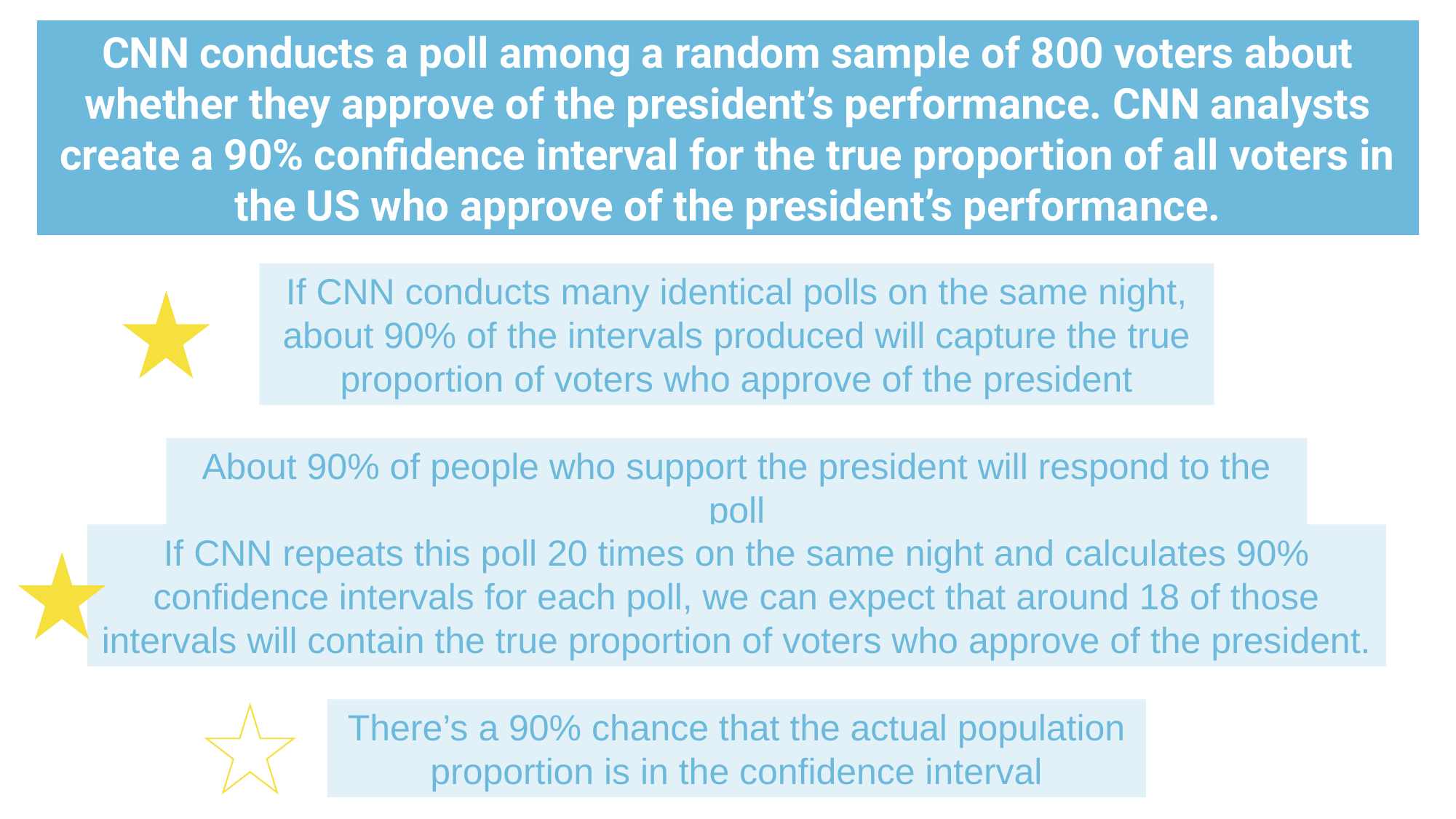

CNN conducts a poll among a random sample of 800 voters about whether they approve of the president’s performance. CNN analysts create a 90% confidence interval for the true proportion of all voters in the US who approve of the president’s performance.
If CNN conducts many identical polls on the same night, about 90% of the intervals produced will capture the true proportion of voters who approve of the president

About 90% of people who support the president will respond to the poll
If CNN repeats this poll 20 times on the same night and calculates 90% confidence intervals for each poll, we can expect that around 18 of those intervals will contain the true proportion of voters who approve of the president.

There’s a 90% chance that the actual population proportion is in the confidence interval